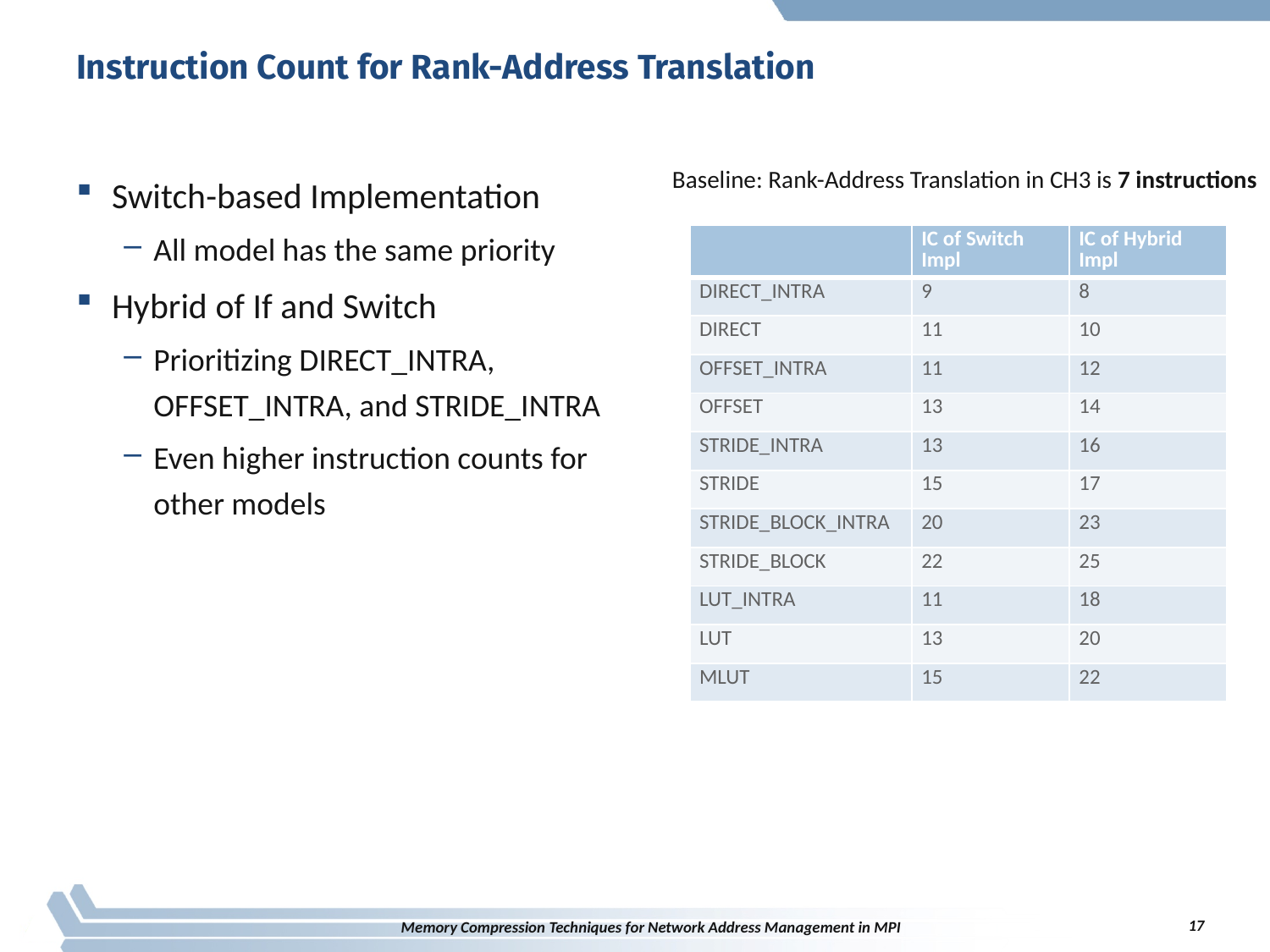

# Instruction Count for Rank-Address Translation
Switch-based Implementation
All model has the same priority
Hybrid of If and Switch
Prioritizing DIRECT_INTRA, OFFSET_INTRA, and STRIDE_INTRA
Even higher instruction counts for other models

Baseline: Rank-Address Translation in CH3 is 7 instructions
|  | IC of Switch Impl | IC of Hybrid Impl |
| --- | --- | --- |
| DIRECT\_INTRA | 9 | 8 |
| DIRECT | 11 | 10 |
| OFFSET\_INTRA | 11 | 12 |
| OFFSET | 13 | 14 |
| STRIDE\_INTRA | 13 | 16 |
| STRIDE | 15 | 17 |
| STRIDE\_BLOCK\_INTRA | 20 | 23 |
| STRIDE\_BLOCK | 22 | 25 |
| LUT\_INTRA | 11 | 18 |
| LUT | 13 | 20 |
| MLUT | 15 | 22 |
17
Memory Compression Techniques for Network Address Management in MPI